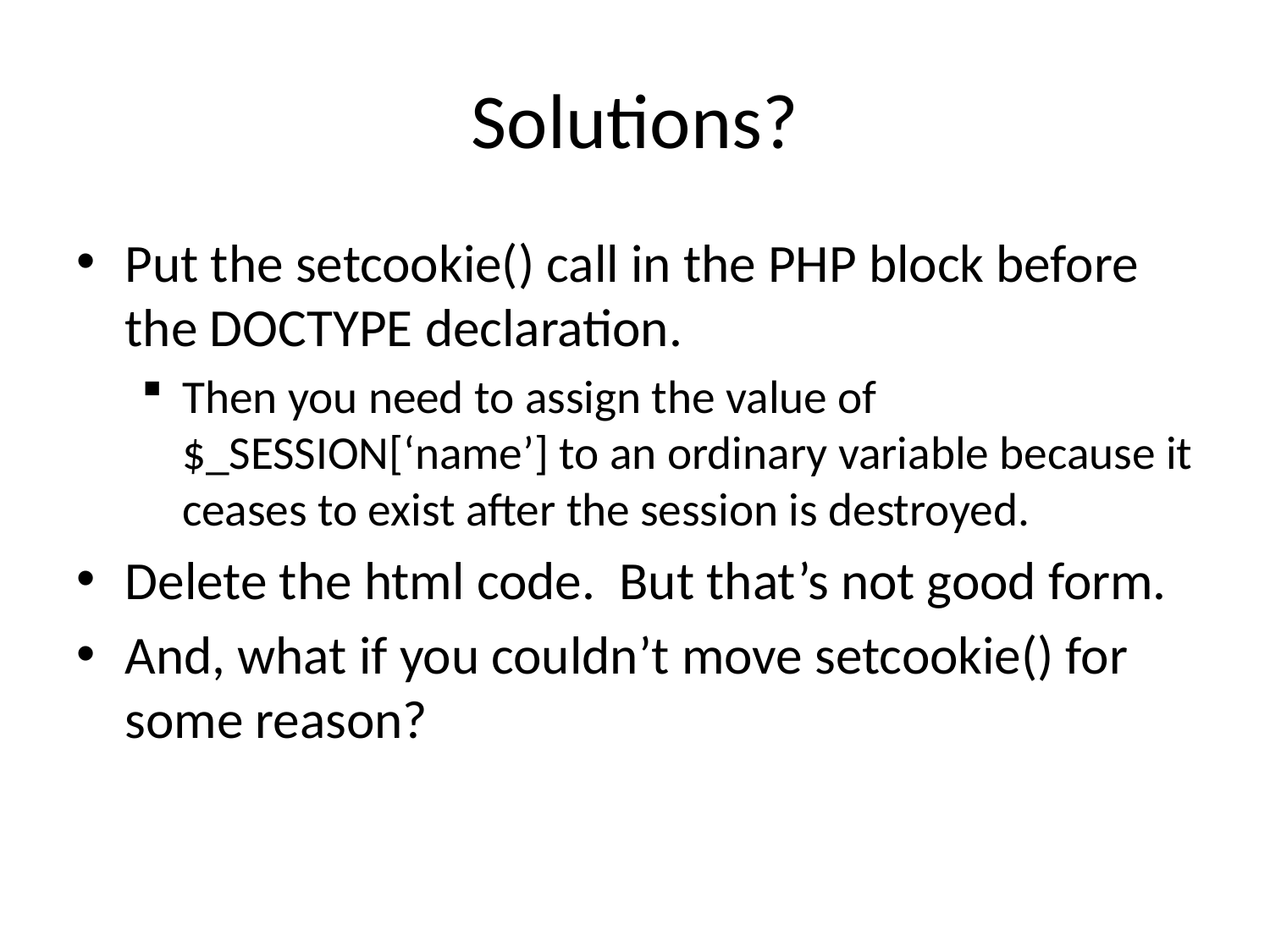

# Solutions?
Put the setcookie() call in the PHP block before the DOCTYPE declaration.
Then you need to assign the value of $_SESSION[‘name’] to an ordinary variable because it ceases to exist after the session is destroyed.
Delete the html code.  But that’s not good form.
And, what if you couldn’t move setcookie() for some reason?